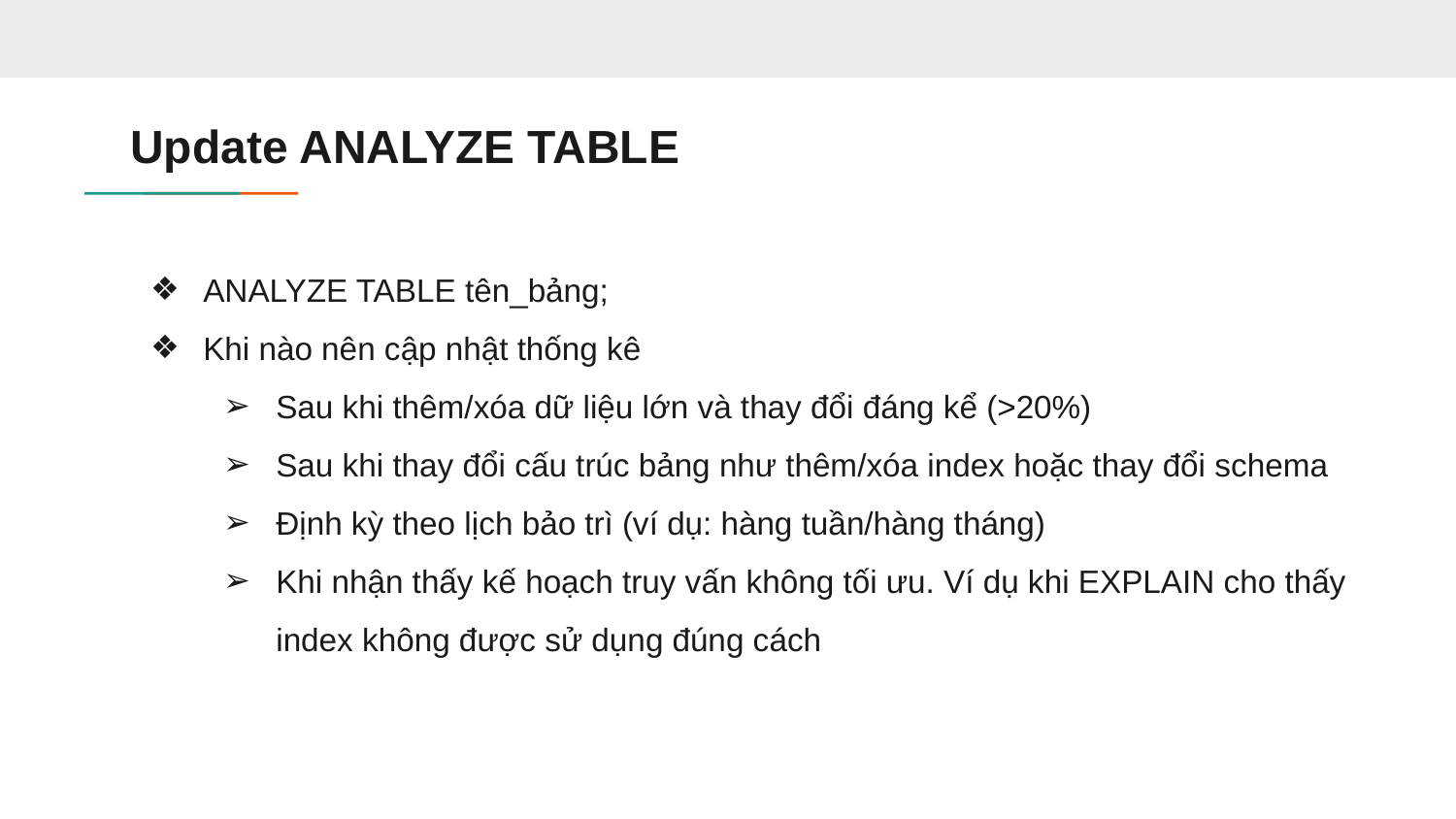

# Update ANALYZE TABLE

ANALYZE TABLE tên_bảng;
Khi nào nên cập nhật thống kê
Sau khi thêm/xóa dữ liệu lớn và thay đổi đáng kể (>20%)
Sau khi thay đổi cấu trúc bảng như thêm/xóa index hoặc thay đổi schema
Định kỳ theo lịch bảo trì (ví dụ: hàng tuần/hàng tháng)
Khi nhận thấy kế hoạch truy vấn không tối ưu. Ví dụ khi EXPLAIN cho thấy index không được sử dụng đúng cách